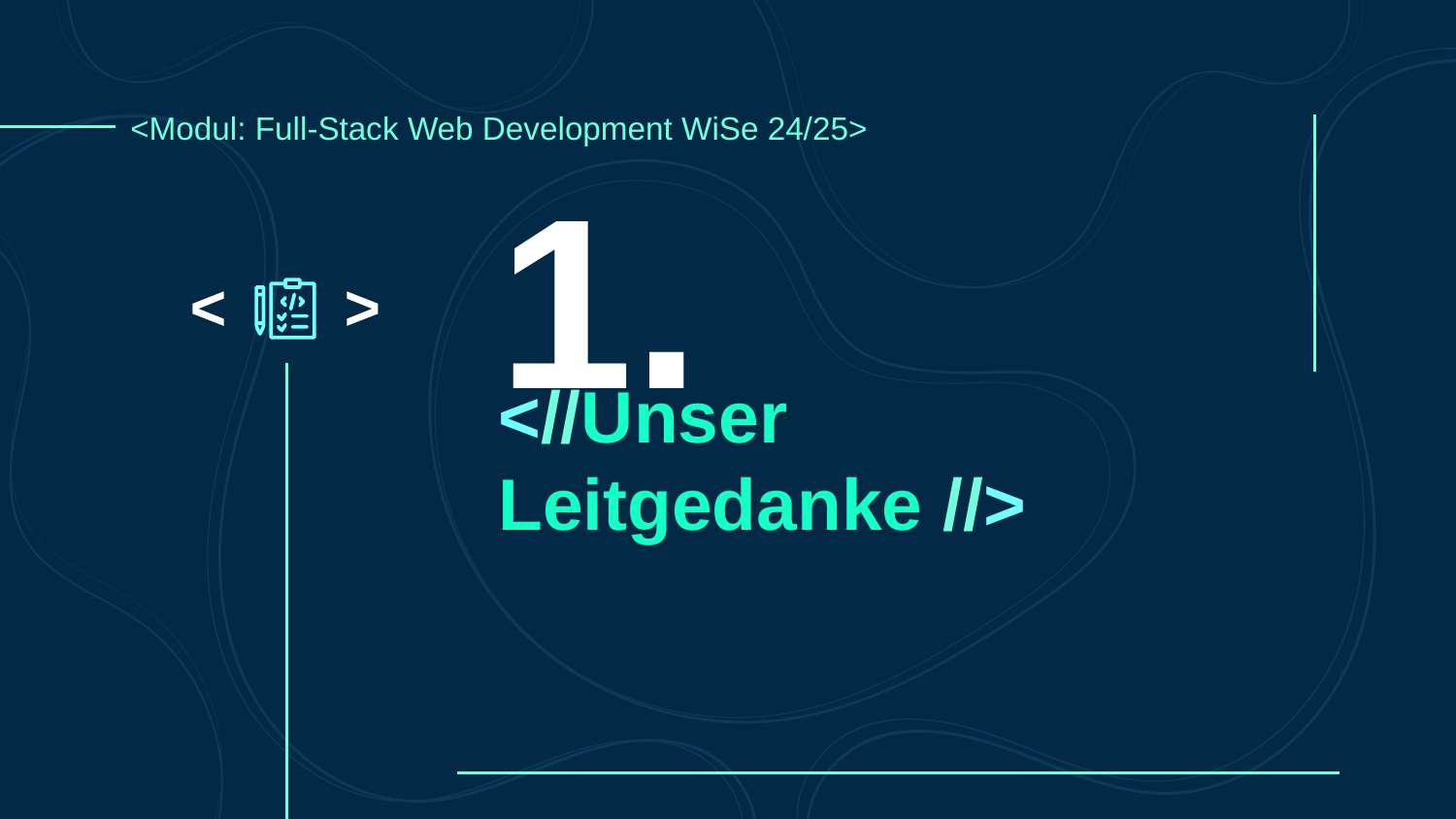

<Modul: Full-Stack Web Development WiSe 24/25>
1.

<
<
# <//Unser Leitgedanke //>